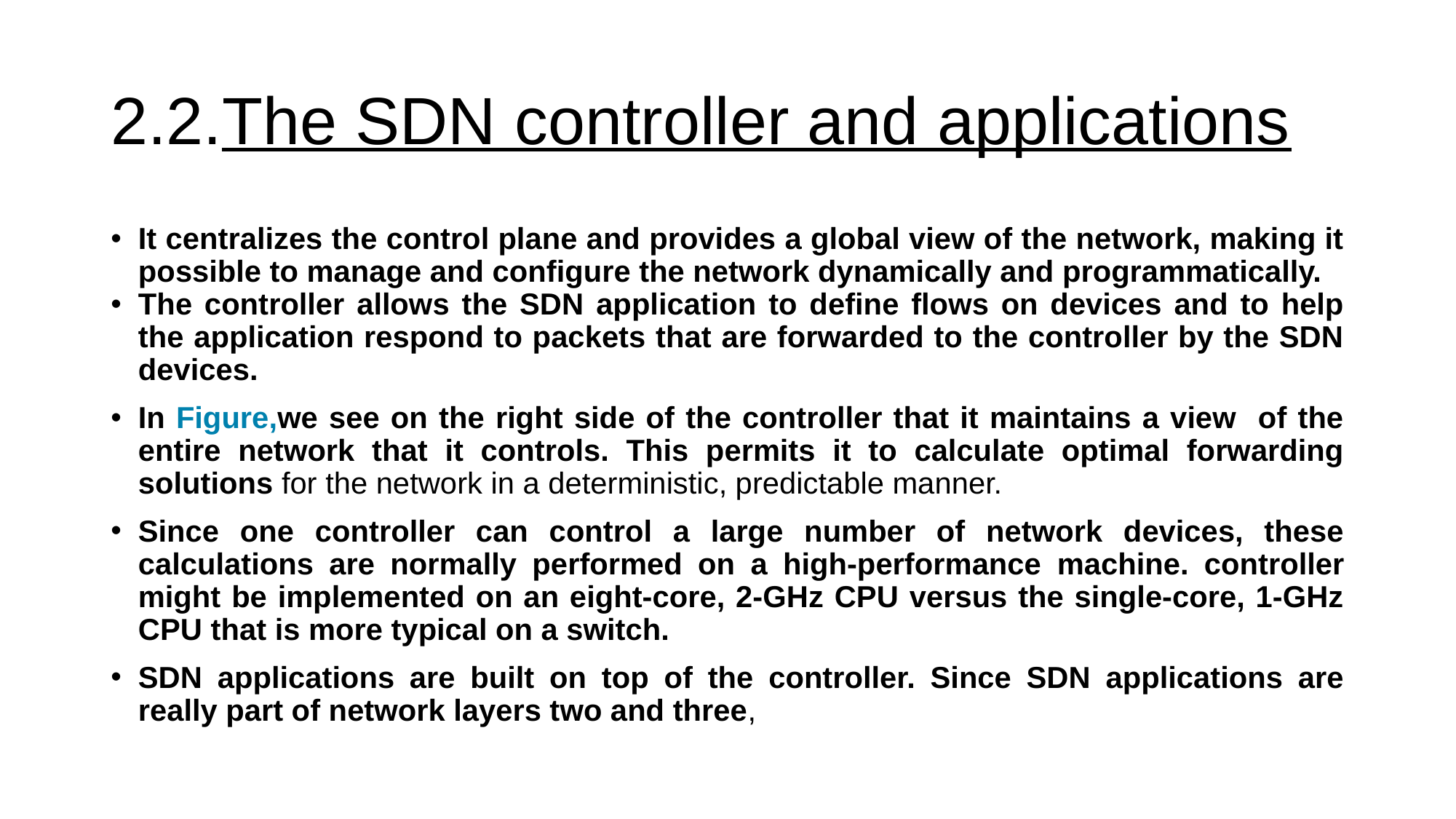

# 2.2.The SDN controller and applications
It centralizes the control plane and provides a global view of the network, making it possible to manage and configure the network dynamically and programmatically.
The controller allows the SDN application to define flows on devices and to help the application respond to packets that are forwarded to the controller by the SDN devices.
In Figure,we see on the right side of the controller that it maintains a view  of the entire network that it controls. This permits it to calculate optimal forwarding solutions for the network in a deterministic, predictable manner.
Since one controller can control a large number of network devices, these calculations are normally performed on a high-performance machine. controller might be implemented on an eight-core, 2-GHz CPU versus the single-core, 1-GHz CPU that is more typical on a switch.
SDN applications are built on top of the controller. Since SDN applications are really part of network layers two and three,